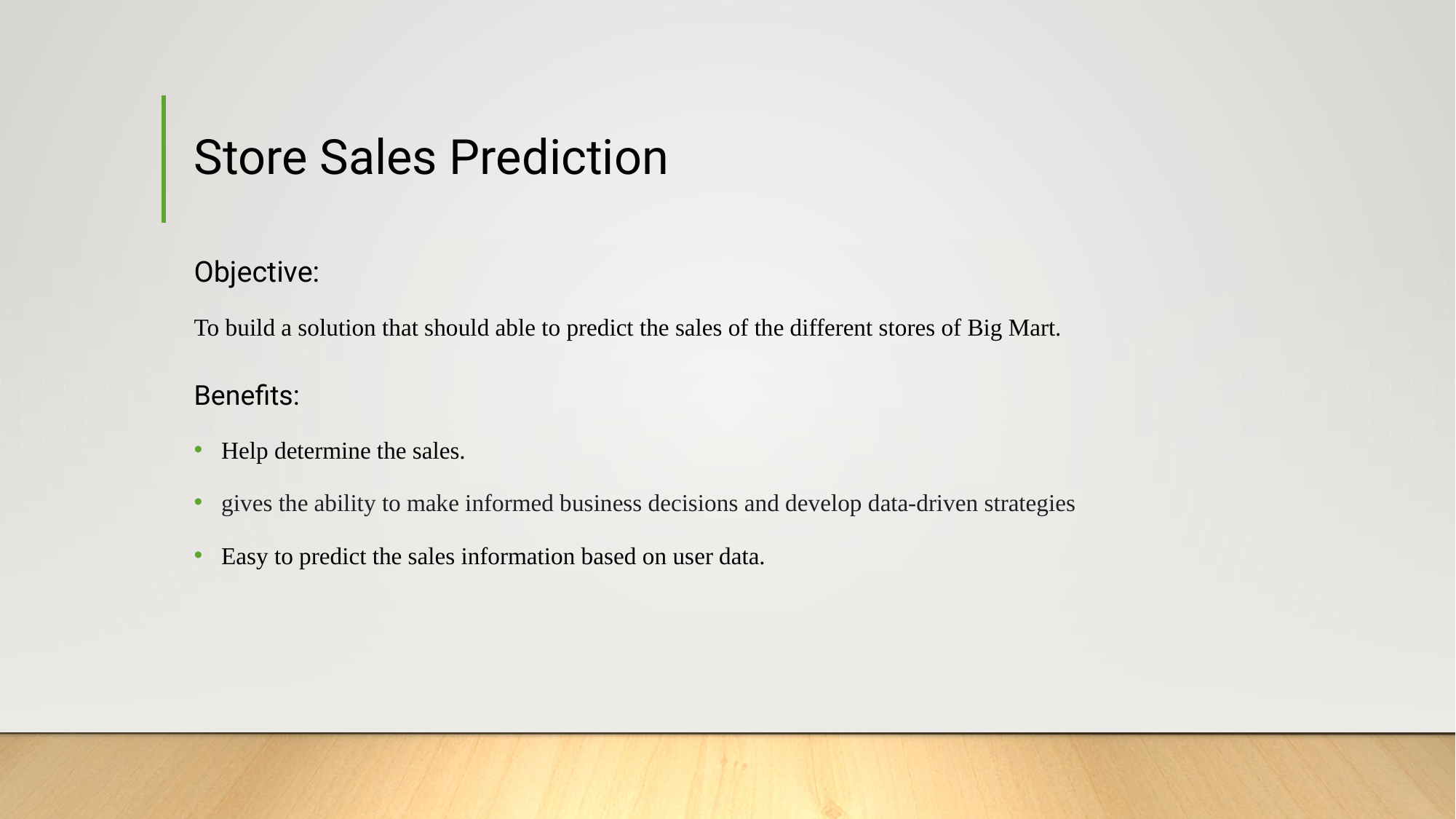

# Store Sales Prediction
Objective:
To build a solution that should able to predict the sales of the different stores of Big Mart.

Benefits:
Help determine the sales.
gives the ability to make informed business decisions and develop data-driven strategies
Easy to predict the sales information based on user data.